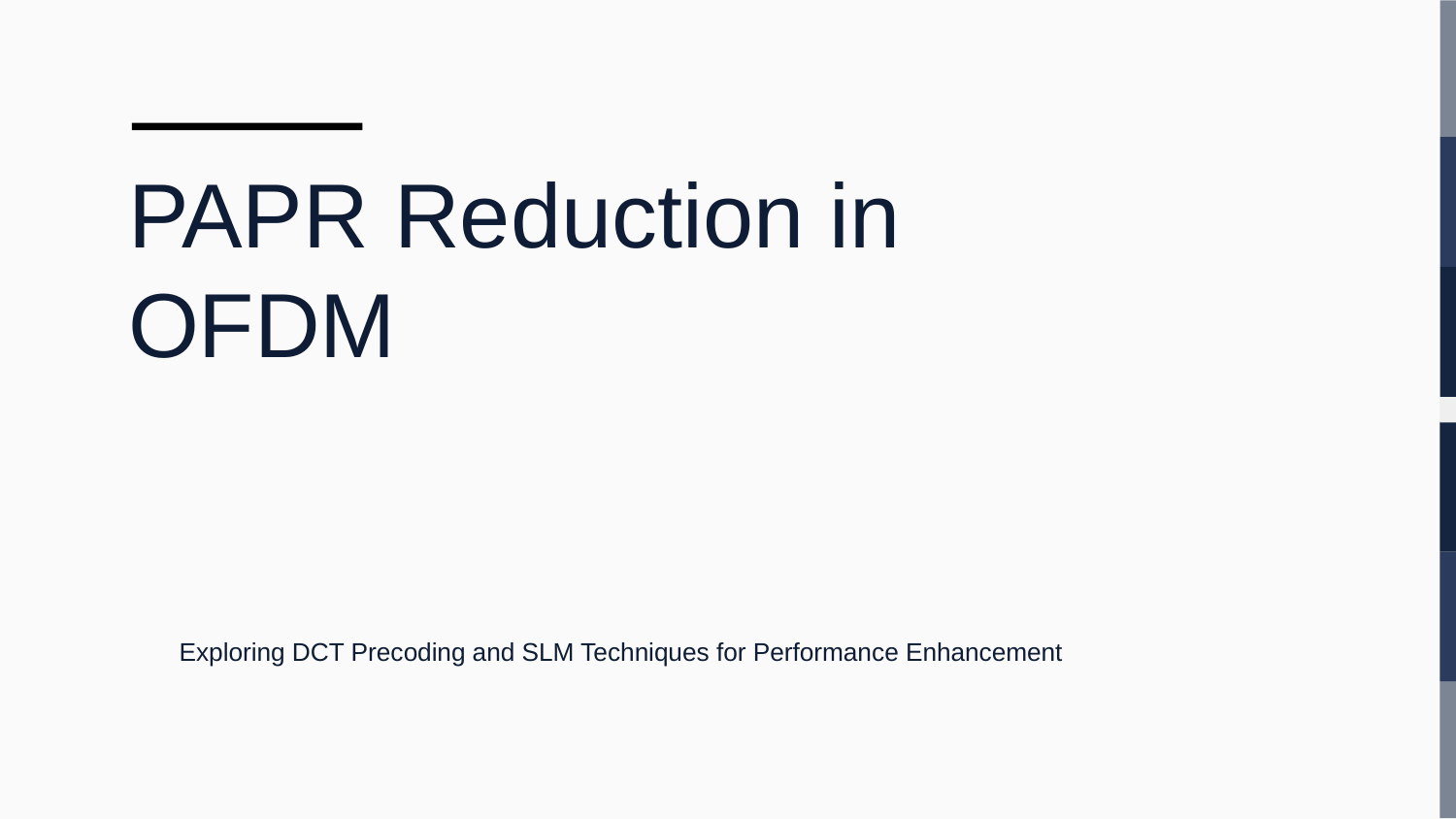

# PAPR Reduction in OFDM
Exploring DCT Precoding and SLM Techniques for Performance Enhancement